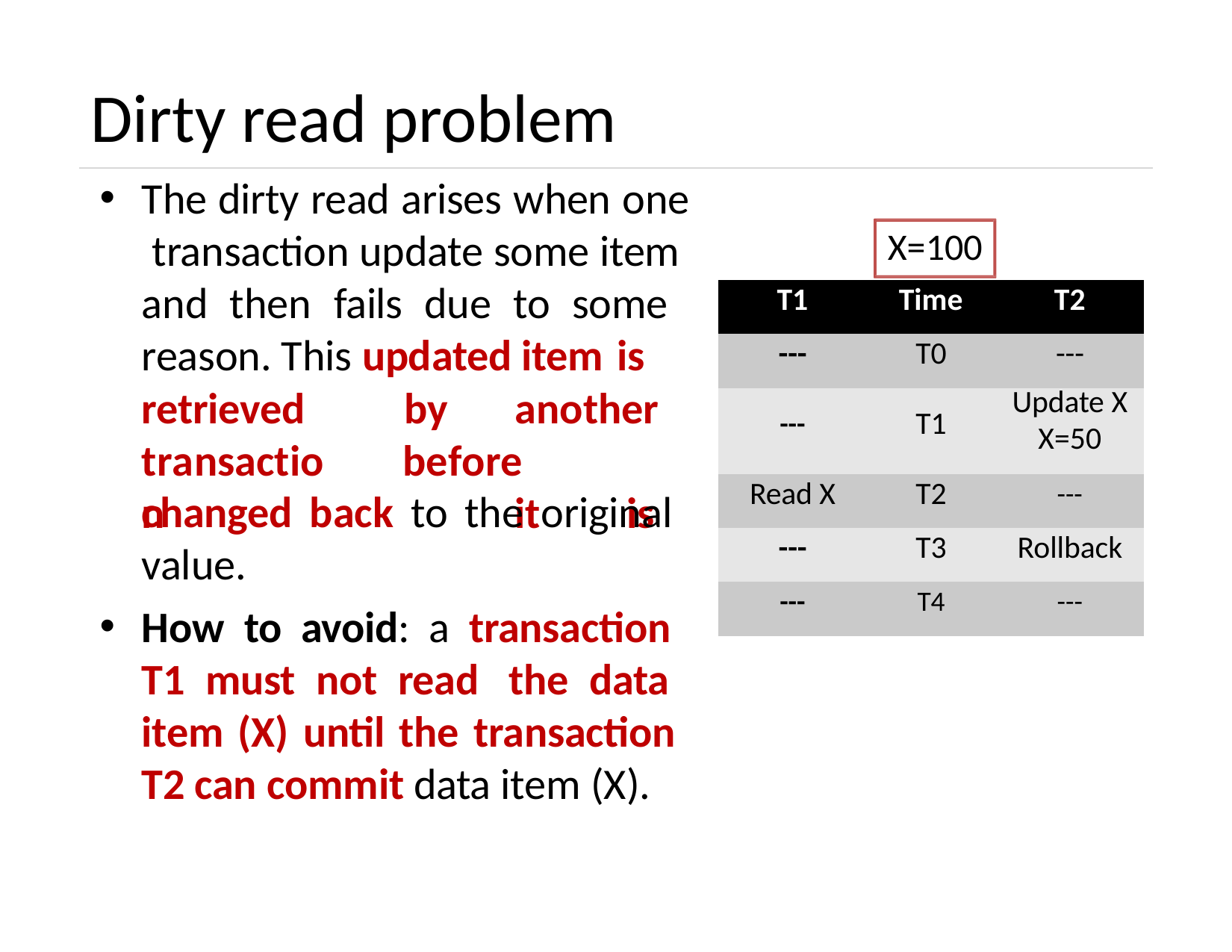

# Dirty read problem

The dirty read arises when one  transaction update some item  and then fails due to some  reason. This updated item is

X=100
| T1 | Time | T2 |
| --- | --- | --- |
| --- | T0 | --- |
| --- | T1 | Update X X=50 |
| Read X | T2 | --- |
| --- | T3 | Rollback |
| --- | T4 | --- |
retrieved  transaction
by	another  before		it	is
changed back to the original  value.
How to avoid: a transaction  T1 must not read the data  item (X) until the transaction  T2 can commit data item (X).
Unit – 6: Transaction Management
Darshan Institute of Engineering & Technology
51